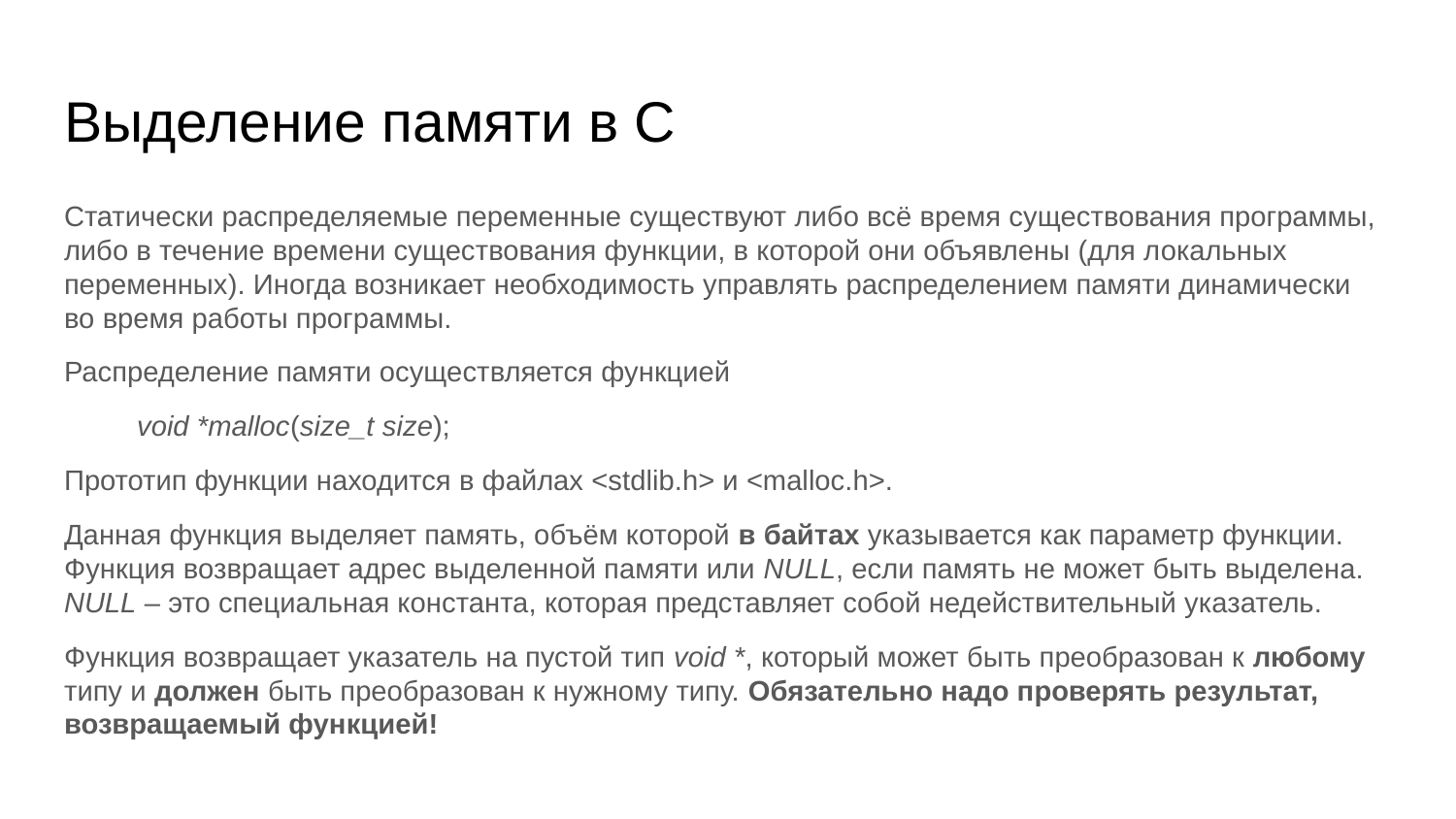

# Выделение памяти в C
Статически распределяемые переменные существуют либо всё время существования программы, либо в течение времени существования функции, в которой они объявлены (для локальных переменных). Иногда возникает необходимость управлять распределением памяти динамически во время работы программы.
Распределение памяти осуществляется функцией
void *malloc(size_t size);
Прототип функции находится в файлах <stdlib.h> и <malloc.h>.
Данная функция выделяет память, объём которой в байтах указывается как параметр функции. Функция возвращает адрес выделенной памяти или NULL, если память не может быть выделена. NULL – это специальная константа, которая представляет собой недействительный указатель.
Функция возвращает указатель на пустой тип void *, который может быть преобразован к любому типу и должен быть преобразован к нужному типу. Обязательно надо проверять результат, возвращаемый функцией!